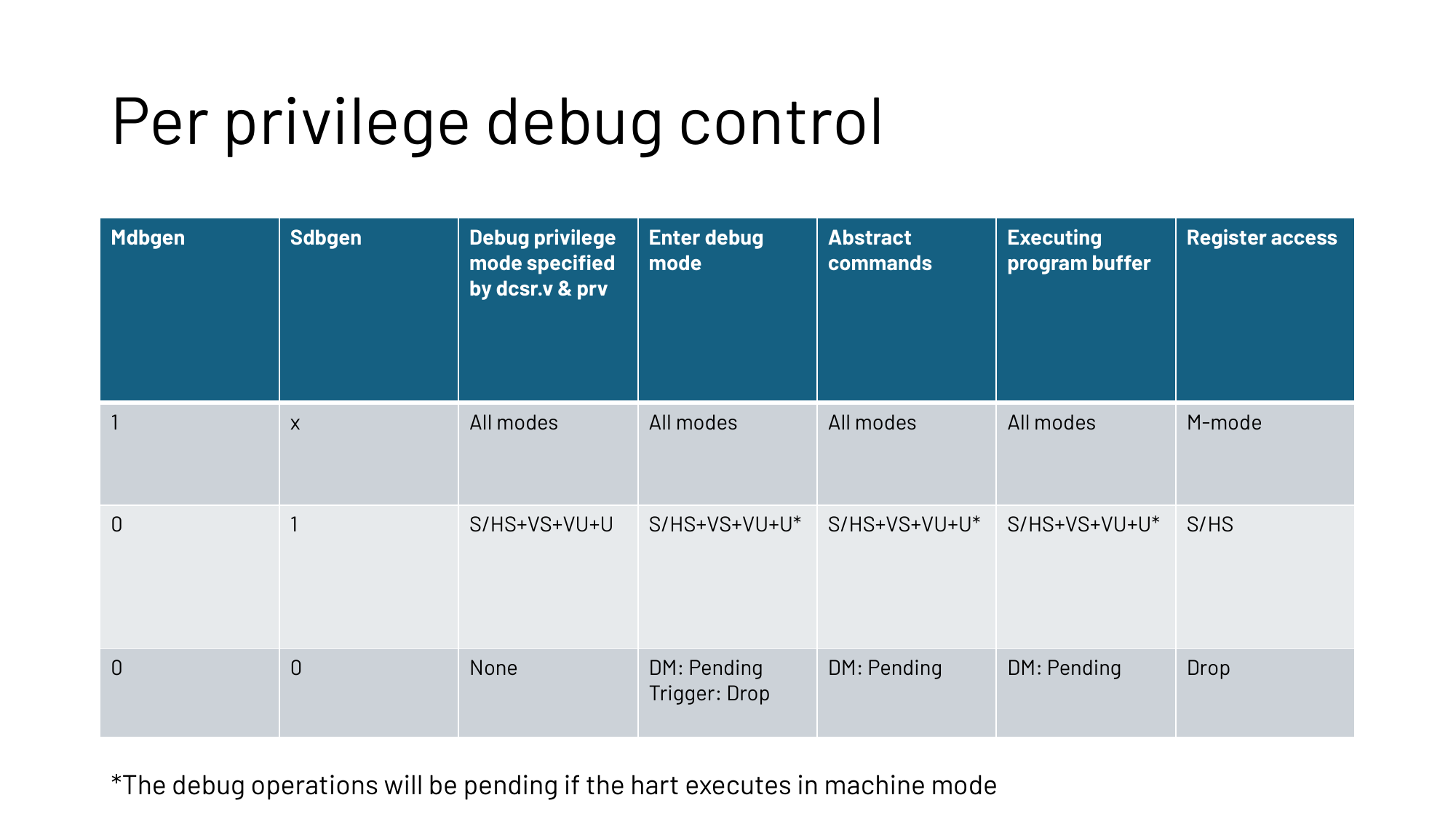

# Per privilege debug control
| Mdbgen | Sdbgen | Debug privilege mode specified by dcsr.v & prv | Enter debug mode | Abstract commands | Executing program buffer | Register access |
| --- | --- | --- | --- | --- | --- | --- |
| 1 | x | All modes | All modes | All modes | All modes | M-mode |
| 0 | 1 | S/HS+VS+VU+U | S/HS+VS+VU+U\* | S/HS+VS+VU+U\* | S/HS+VS+VU+U\* | S/HS |
| 0 | 0 | None | DM: Pending Trigger: Drop | DM: Pending | DM: Pending | Drop |

*The debug operations will be pending if the hart executes in machine mode